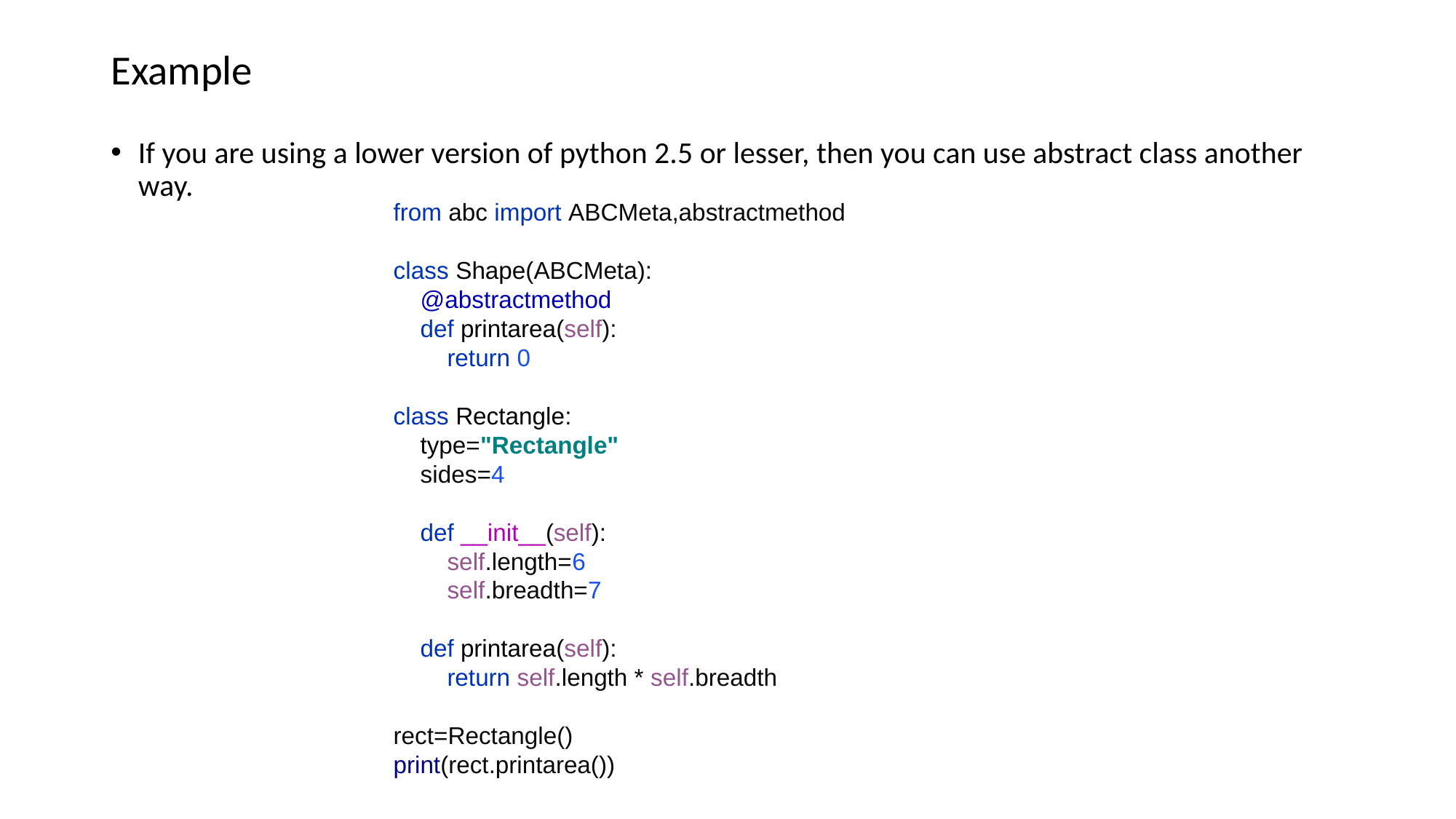

# Example
If you are using a lower version of python 2.5 or lesser, then you can use abstract class another way.
from abc import ABCMeta,abstractmethod
class Shape(ABCMeta):
    @abstractmethod
    def printarea(self):
        return 0
class Rectangle:
    type="Rectangle"
    sides=4
    def __init__(self):
        self.length=6
        self.breadth=7
    def printarea(self):
        return self.length * self.breadth
rect=Rectangle()
print(rect.printarea())